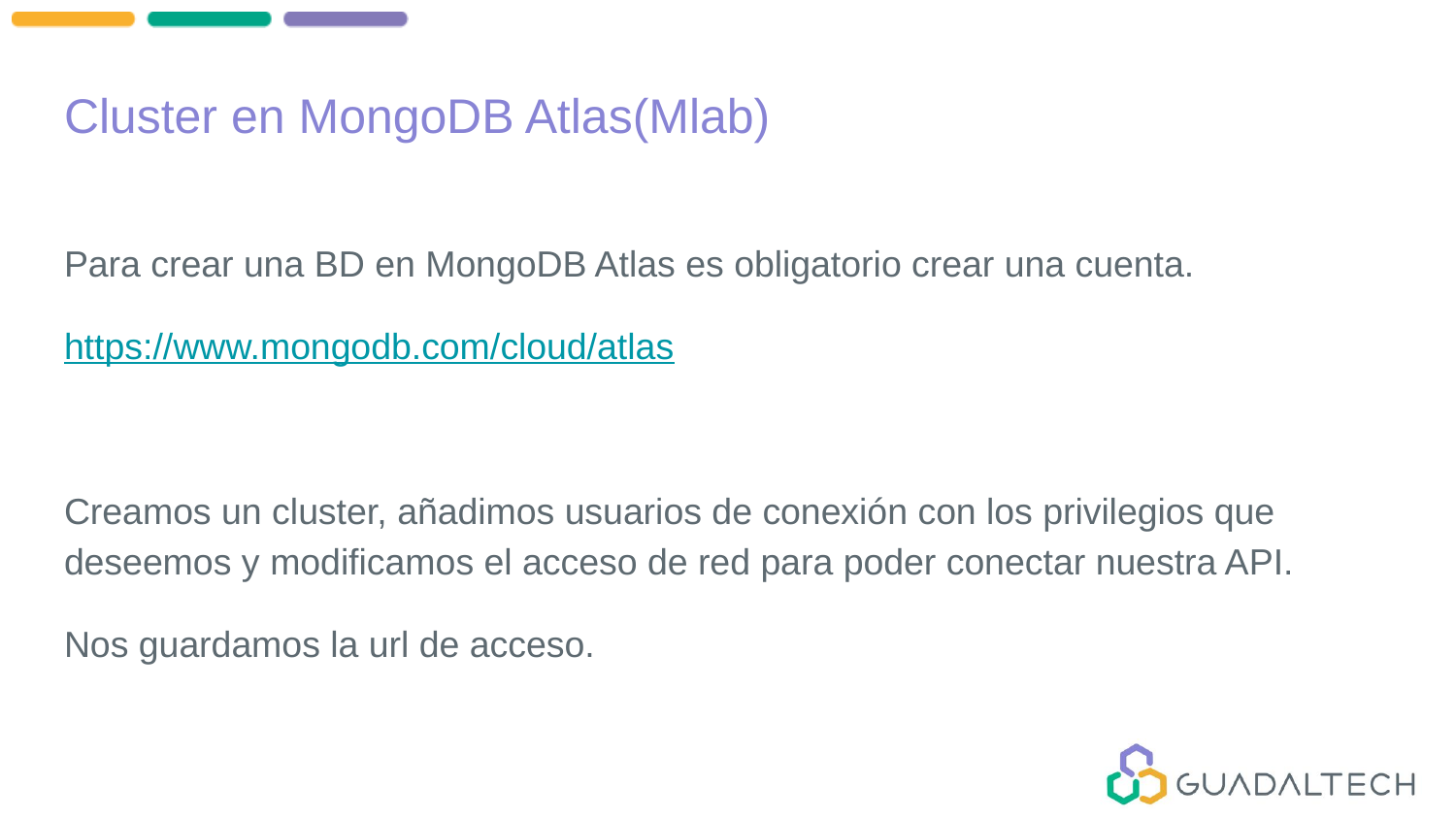

# Cluster en MongoDB Atlas(Mlab)
Para crear una BD en MongoDB Atlas es obligatorio crear una cuenta.
https://www.mongodb.com/cloud/atlas

Creamos un cluster, añadimos usuarios de conexión con los privilegios que deseemos y modificamos el acceso de red para poder conectar nuestra API.
Nos guardamos la url de acceso.